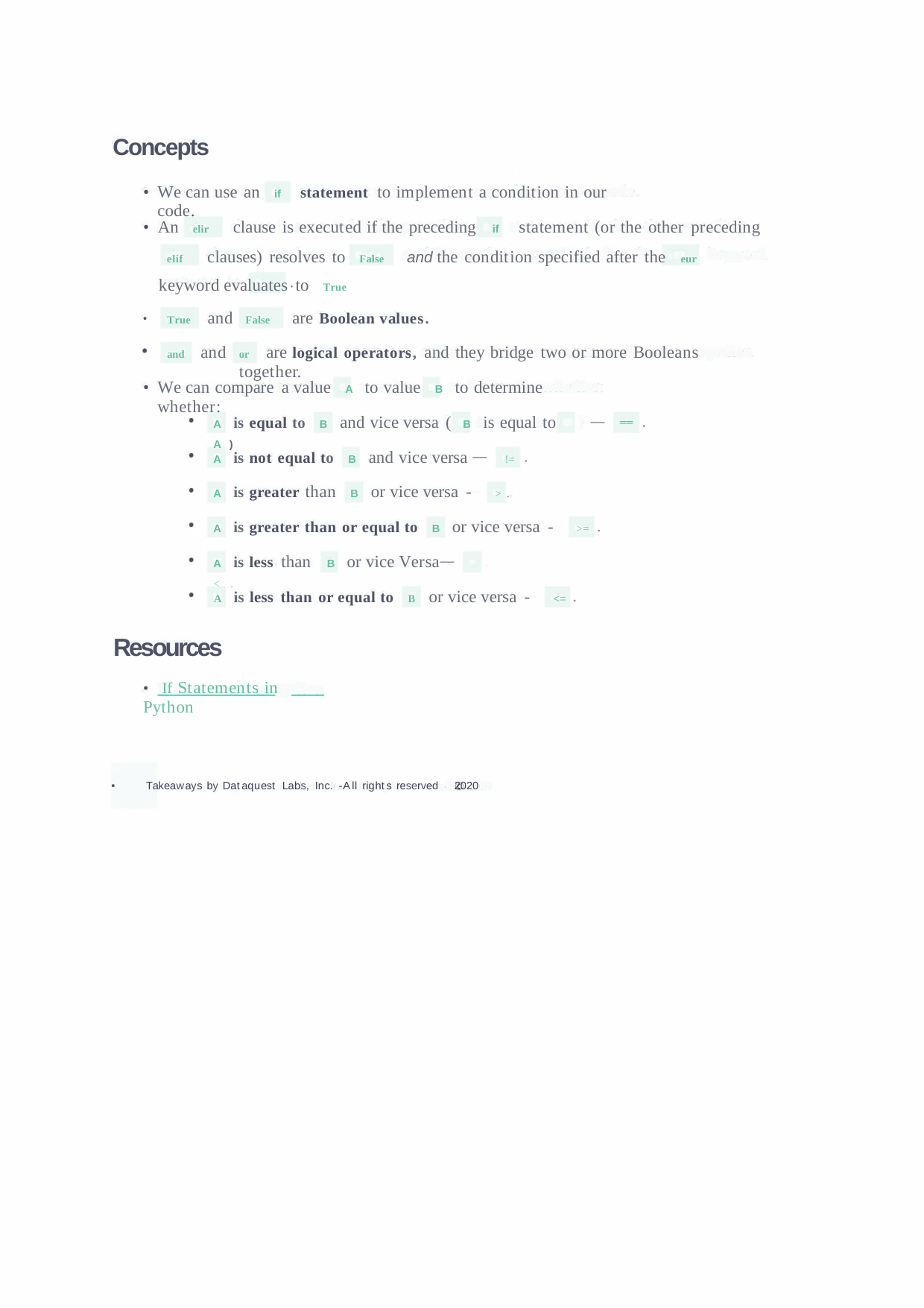

Concepts
•
We can use an   if      statement  to implement a condition in our code.
•
An   elir        clause is executed if the preceding   if      statement (or the other preceding
elif       clauses) resolves to   False        and the condition specified after the   eur        keyword evaluates to   True
True      and
False        are Boolean values.
•
and     and
or      are logical operators,  and they bridge two or more Booleans together.
•
We can compare a value   A    to value   B    to determine  whether:
A    is equal to   B    and vice versa (   B    is equal to   A  )
B    and vice versa        !=
A    is not equal to
A    is greater than
B    or vice versa - >.
A    is greater than or equal to   B    or vice versa - >=
A    is less  than   B    or vice Versa        <   .
A    is less than or equal to   B    or vice versa - <=
Resources
•    If Statements in Python
• Takeaways by Dataquest  Labs,  Inc.  -All rights reserved     2020